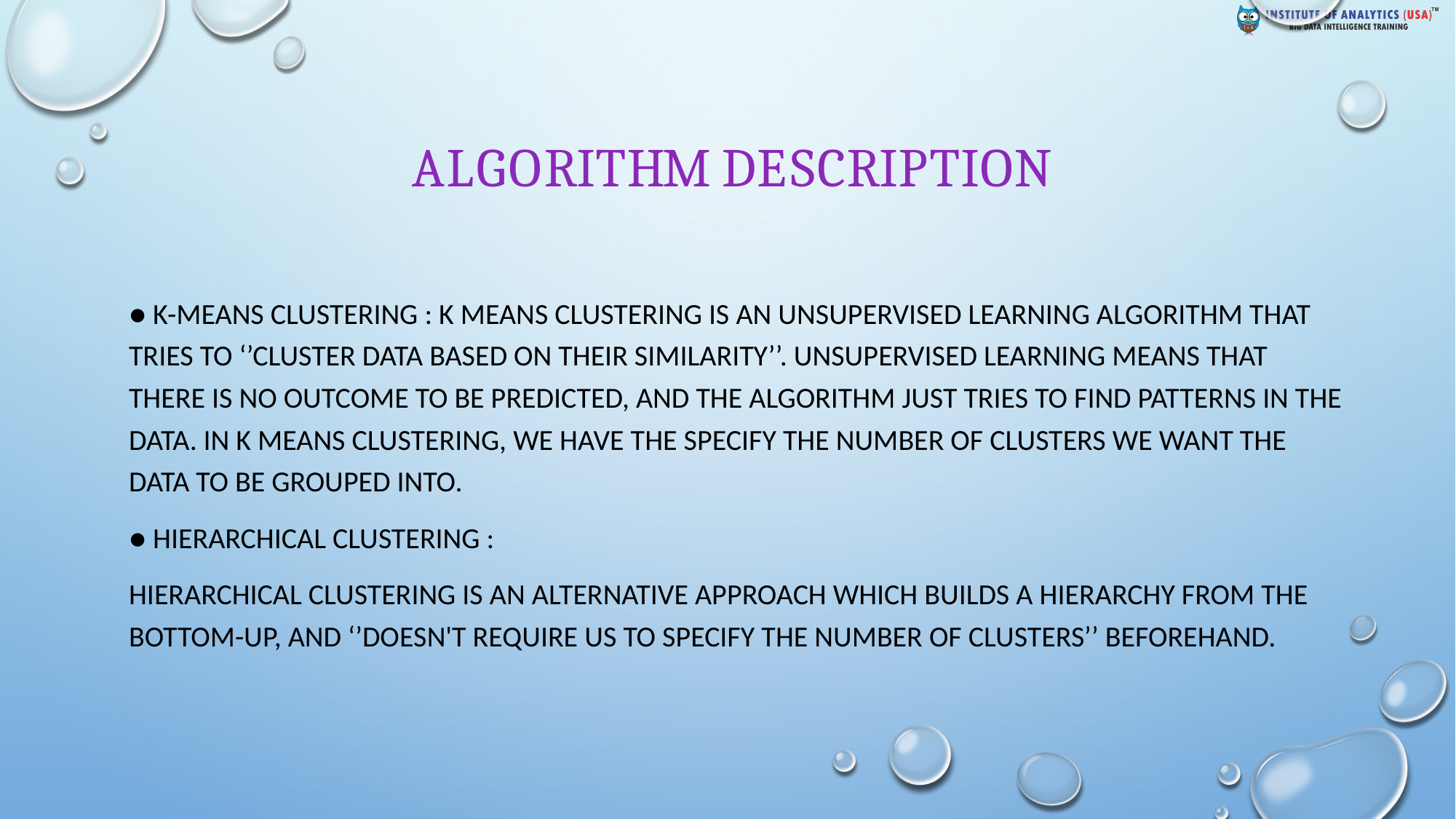

# Algorithm description
● K-MEANS CLUSTERING : K Means Clustering is an unsupervised learning algorithm that tries to ‘’cluster data based on their similarity’’. Unsupervised learning means that there is no outcome to be predicted, and the algorithm just tries to find patterns in the data. In k means clustering, we have the specify the number of clusters we want the data to be grouped into.
● Hierarchical clustering :
Hierarchical clustering is an alternative approach which builds a hierarchy from the bottom-up, and ‘’doesn't require us to specify the number of clusters’’ beforehand.